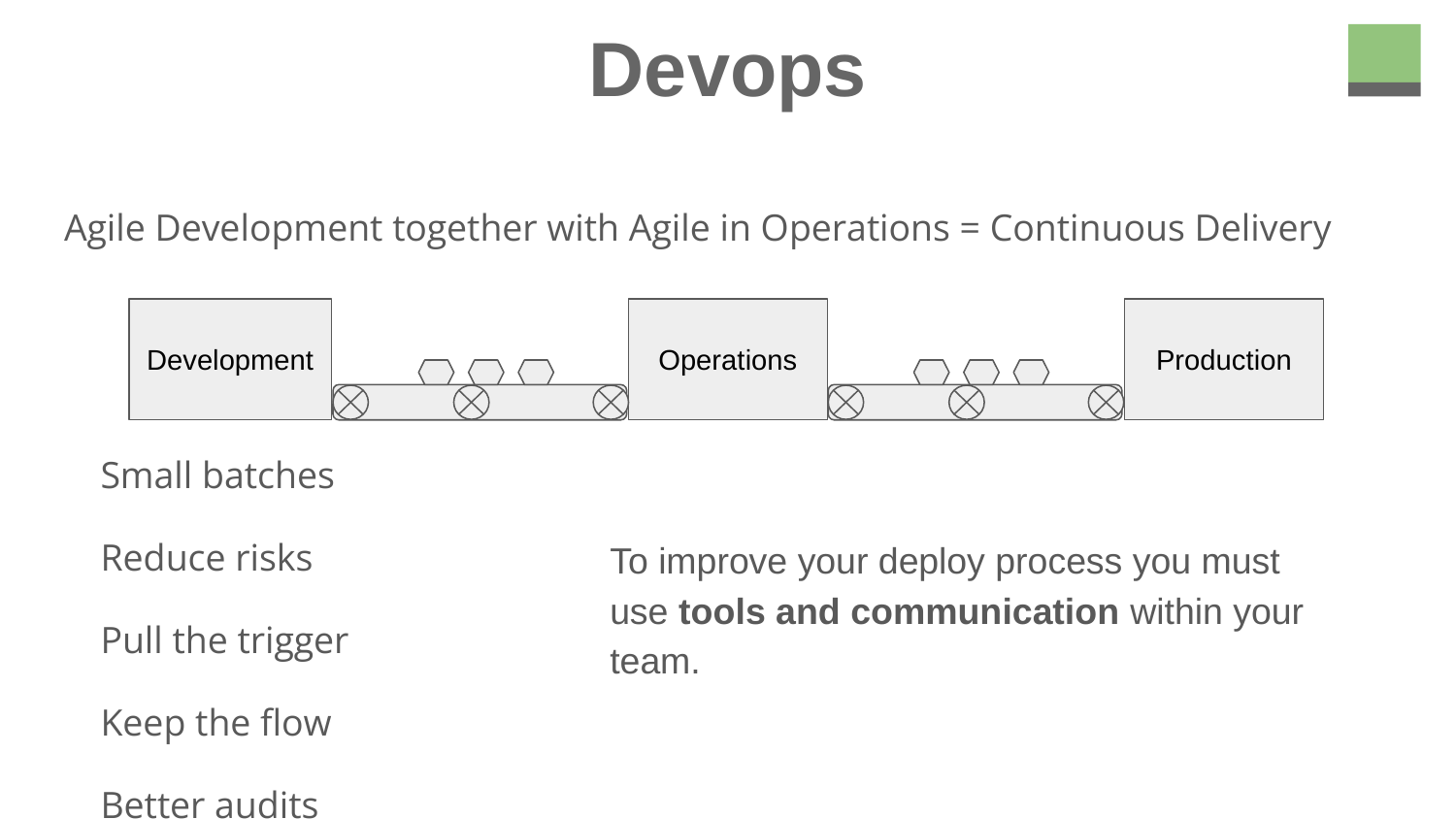

# Devops
Agile Development together with Agile in Operations = Continuous Delivery

Small batches
Reduce risks
Pull the trigger
Keep the flow
Better audits

Development
Operations
Production

To improve your deploy process you must use tools and communication within your team.